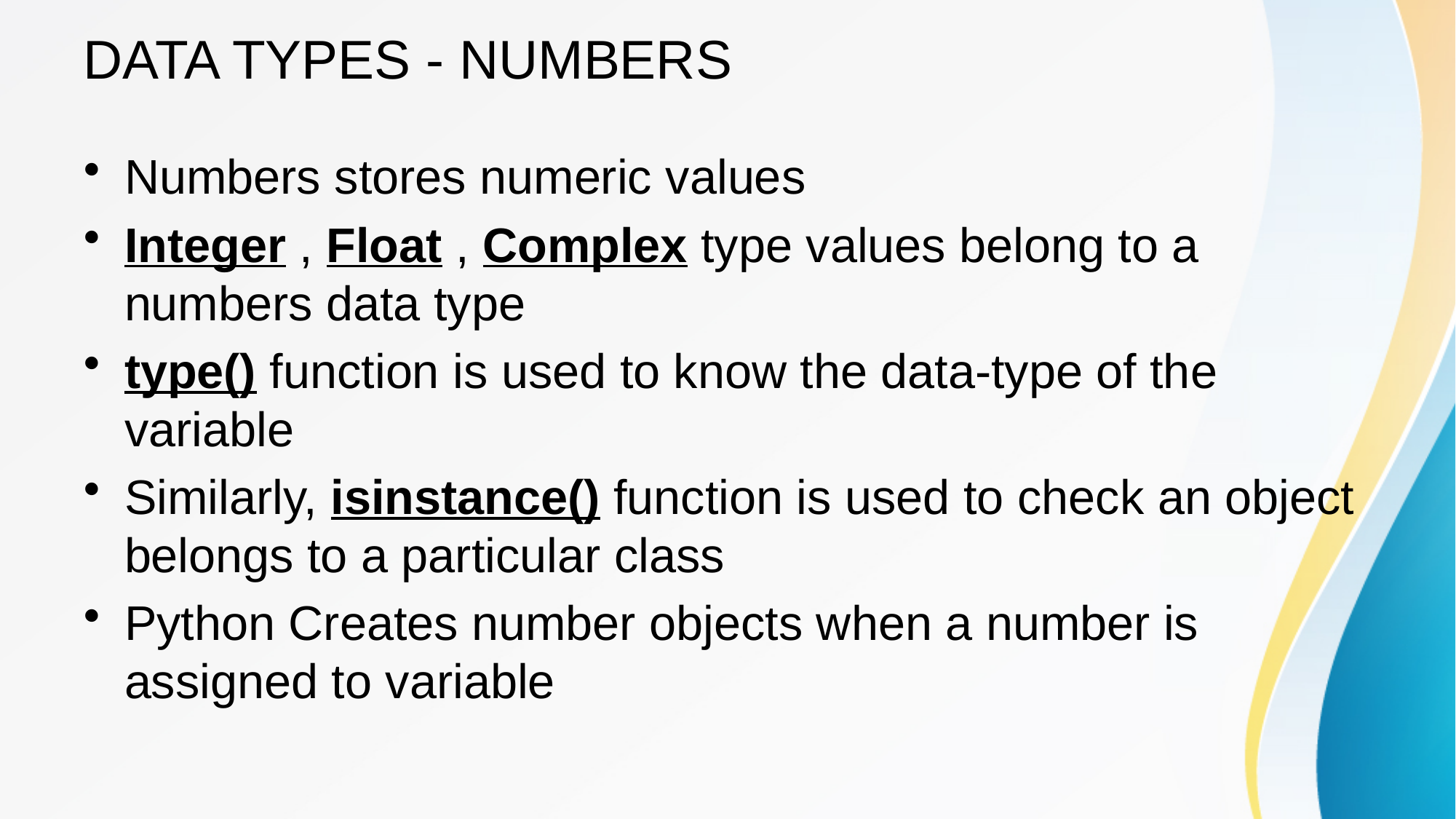

# DATA TYPES - NUMBERS
Numbers stores numeric values
Integer , Float , Complex type values belong to a numbers data type
type() function is used to know the data-type of the variable
Similarly, isinstance() function is used to check an object belongs to a particular class
Python Creates number objects when a number is assigned to variable